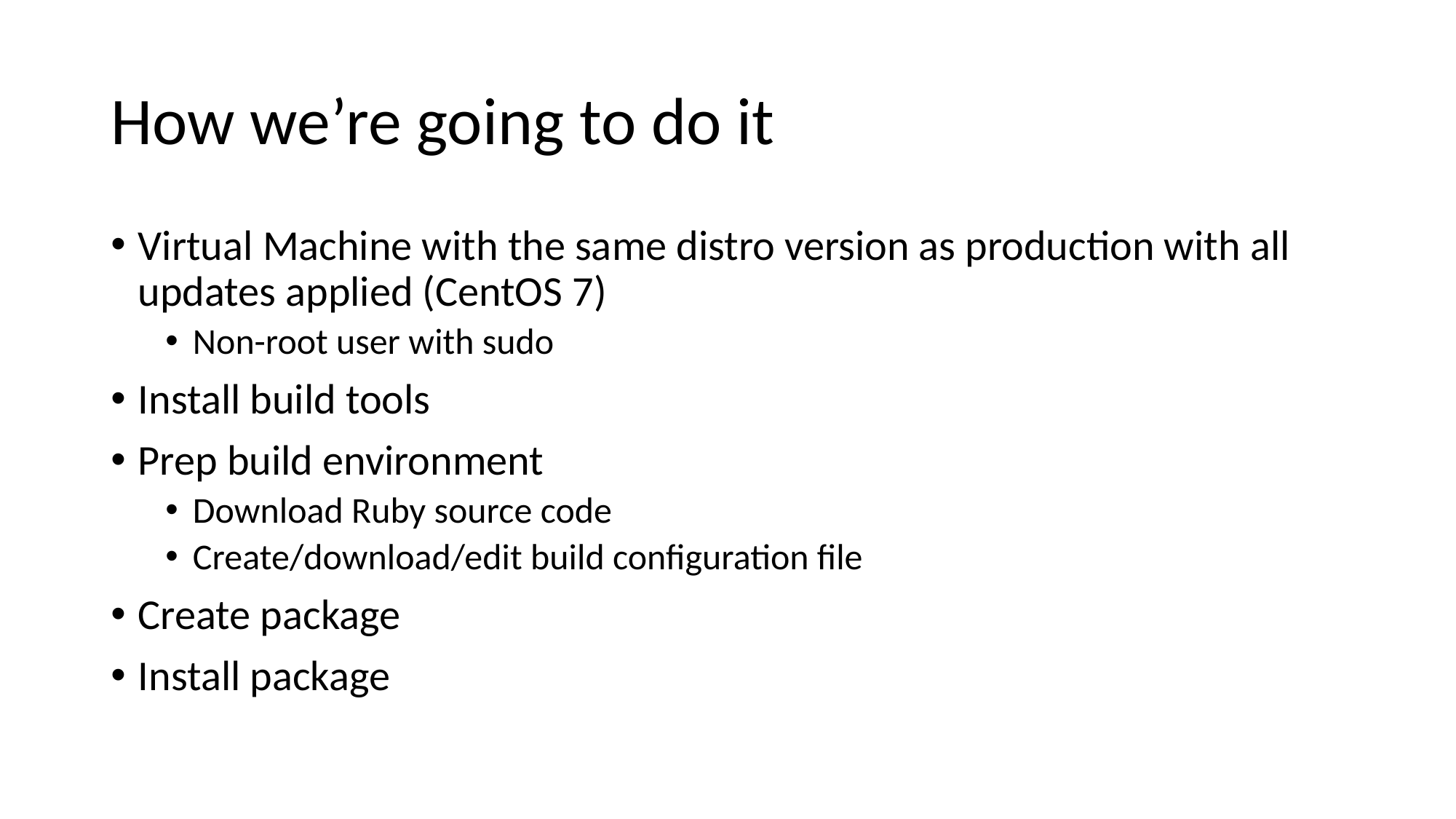

# How we’re going to do it
Virtual Machine with the same distro version as production with all updates applied (CentOS 7)
Non-root user with sudo
Install build tools
Prep build environment
Download Ruby source code
Create/download/edit build configuration file
Create package
Install package